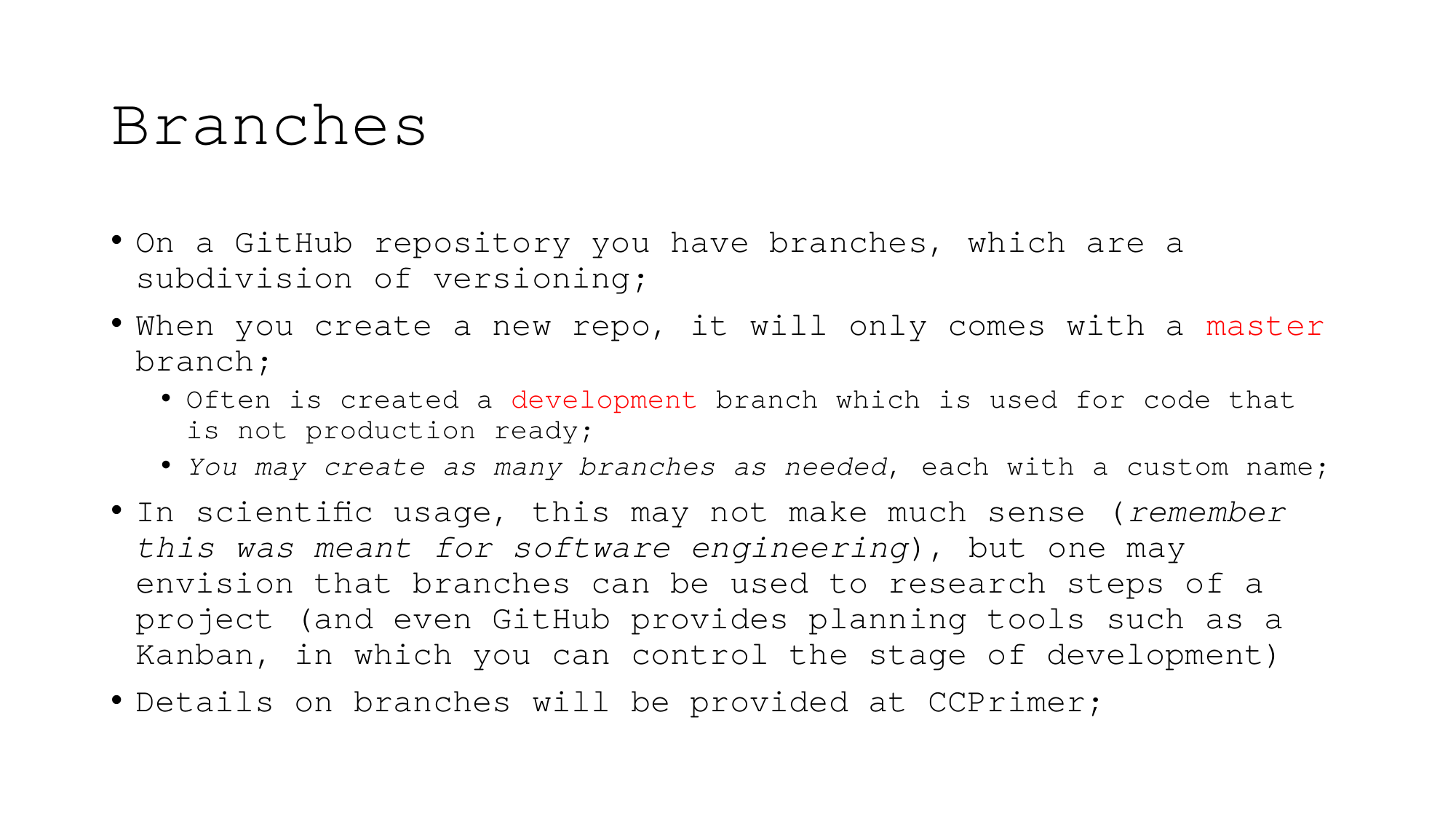

# Branches
On a GitHub repository you have branches, which are a subdivision of versioning;
When you create a new repo, it will only comes with a master branch;
Often is created a development branch which is used for code that is not production ready;
You may create as many branches as needed, each with a custom name;
In scientific usage, this may not make much sense (remember this was meant for software engineering), but one may envision that branches can be used to research steps of a project (and even GitHub provides planning tools such as a Kanban, in which you can control the stage of development)
Details on branches will be provided at CCPrimer;